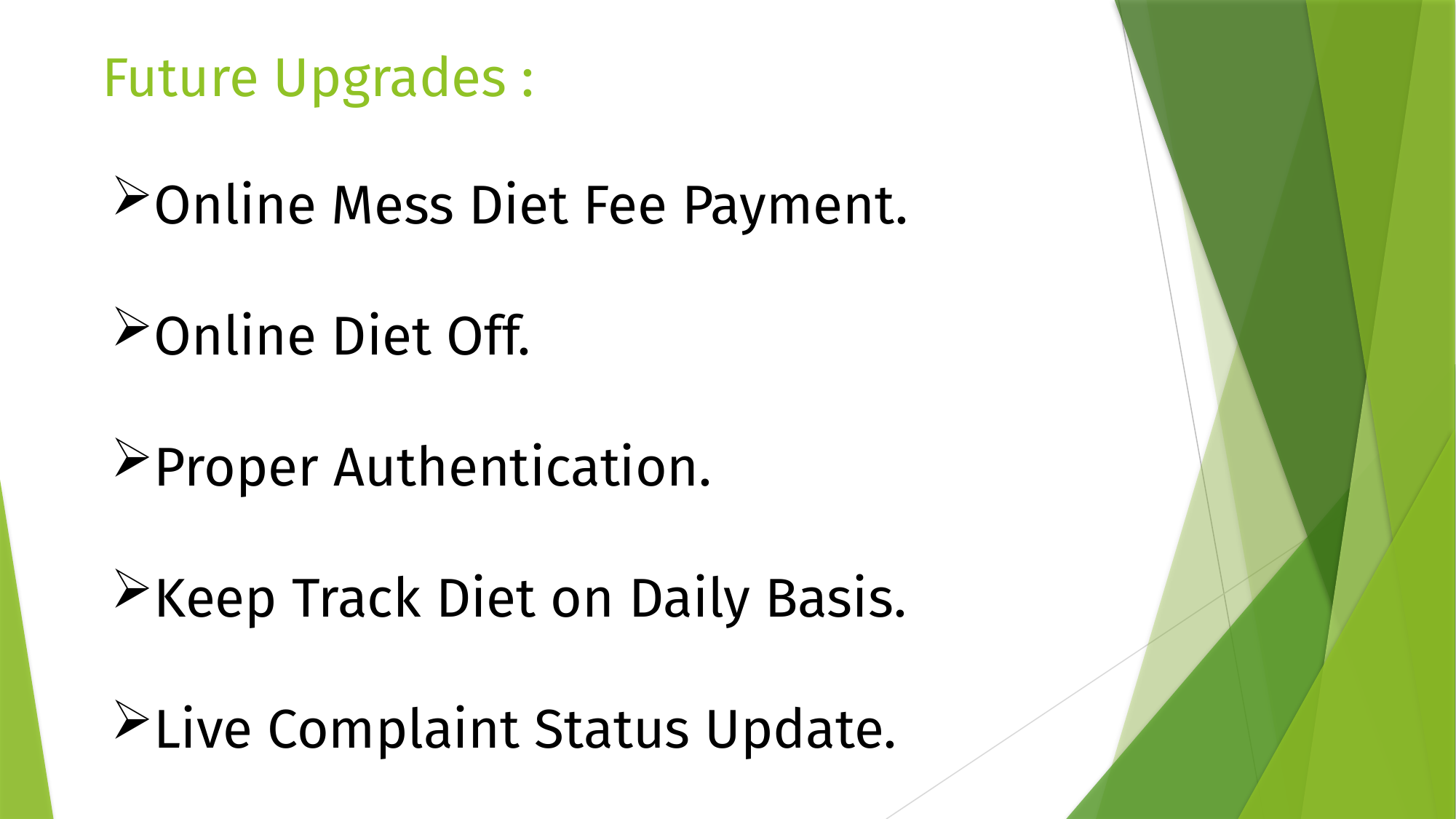

# Future Upgrades :
Online Mess Diet Fee Payment.

Online Diet Off.

Proper Authentication.

Keep Track Diet on Daily Basis.

Live Complaint Status Update.